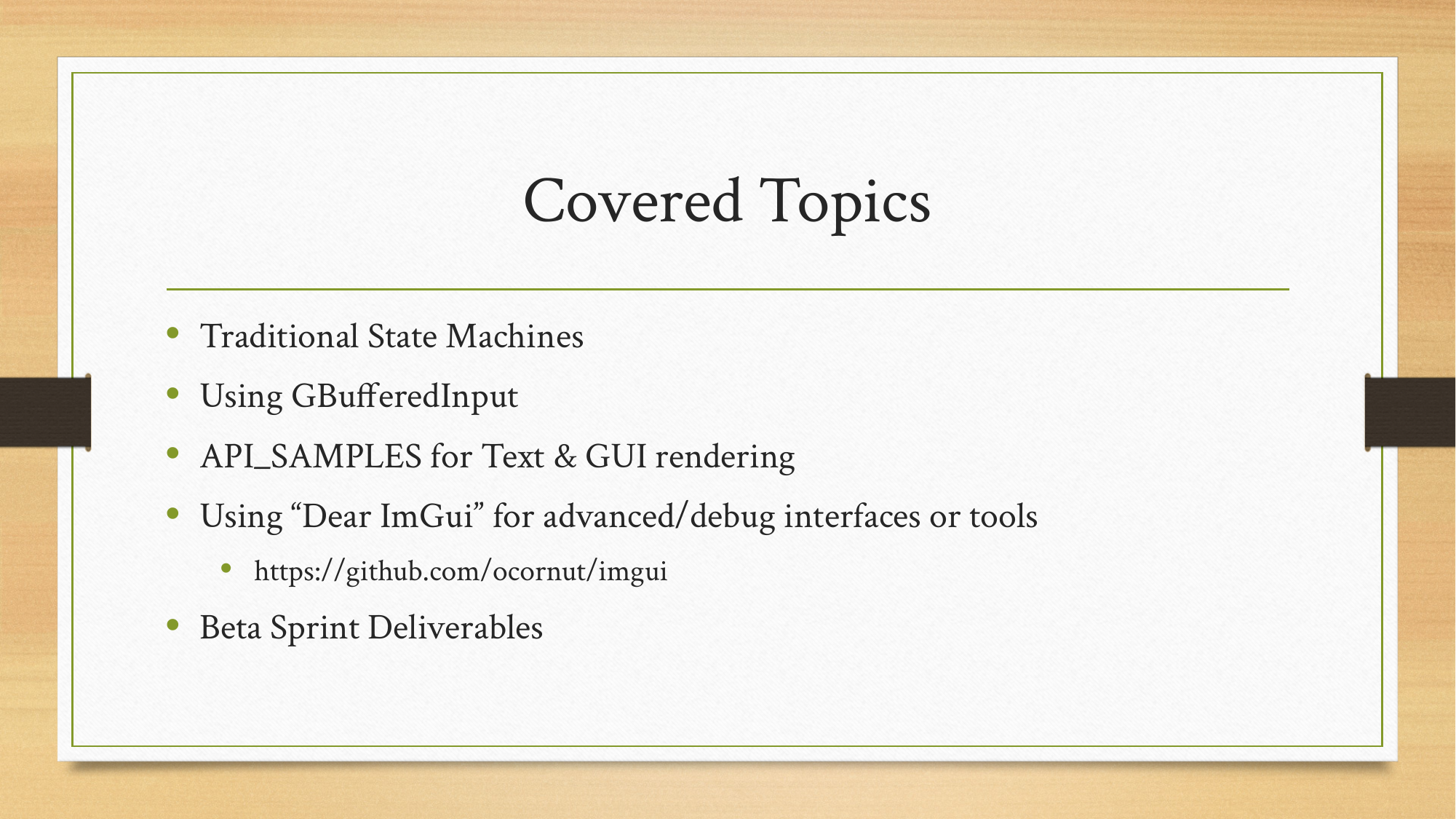

# Covered Topics
Traditional State Machines
Using GBufferedInput
API_SAMPLES for Text & GUI rendering
Using “Dear ImGui” for advanced/debug interfaces or tools
https://github.com/ocornut/imgui
Beta Sprint Deliverables